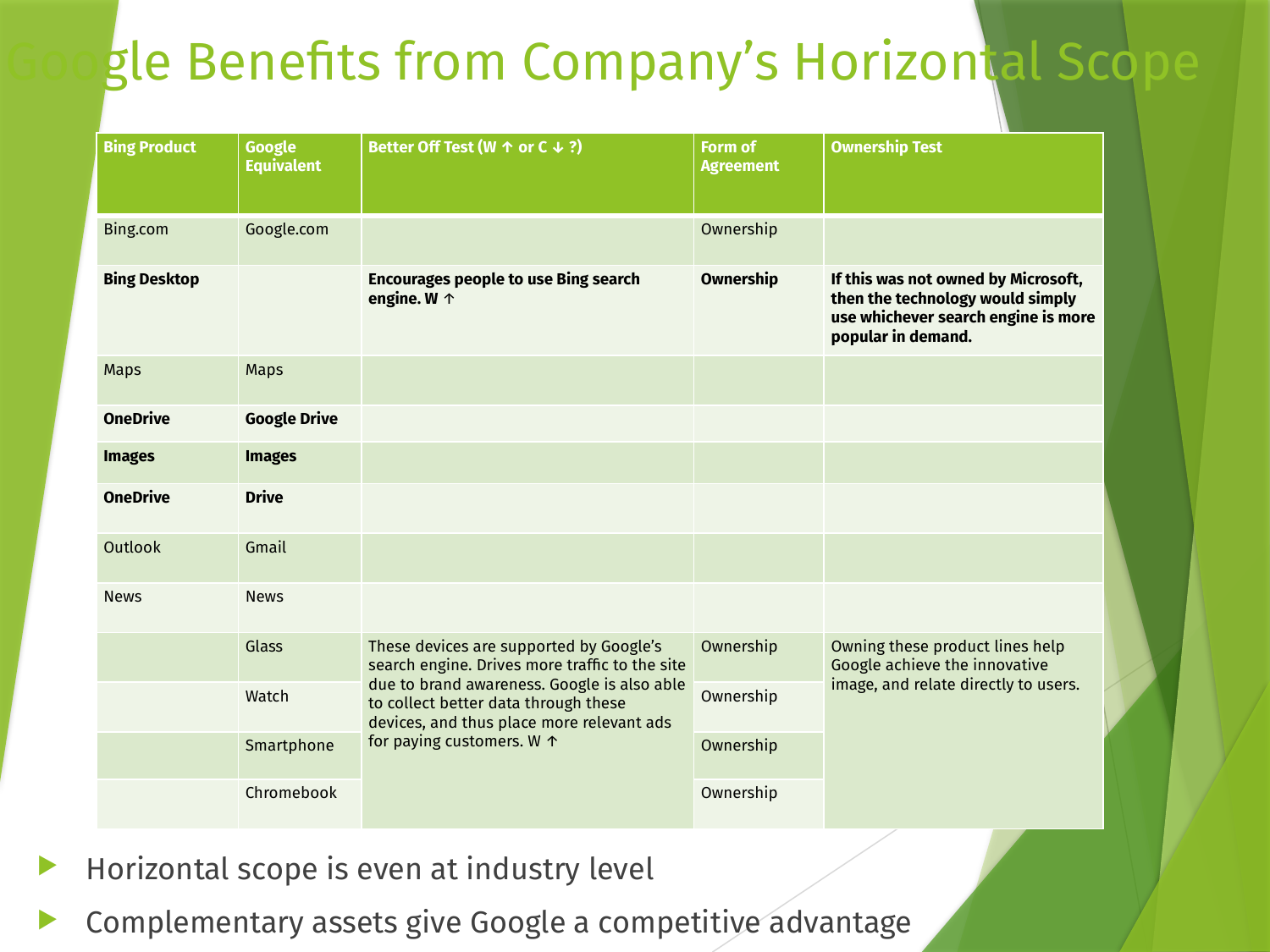

# Google Benefits from Company’s Horizontal Scope
| Bing Product | Google Equivalent | Better Off Test (W ↑ or C ↓ ?) | Form of Agreement | Ownership Test |
| --- | --- | --- | --- | --- |
| Bing.com | Google.com |  | Ownership |  |
| Bing Desktop |  | Encourages people to use Bing search engine. W ↑ | Ownership | If this was not owned by Microsoft, then the technology would simply use whichever search engine is more popular in demand. |
| Maps | Maps |  |  |  |
| OneDrive | Google Drive |  |  |  |
| Images | Images |  |  |  |
| OneDrive | Drive |  |  |  |
| Outlook | Gmail |  |  |  |
| News | News |  |  |  |
|  | Glass | These devices are supported by Google’s search engine. Drives more traffic to the site due to brand awareness. Google is also able to collect better data through these devices, and thus place more relevant ads for paying customers. W ↑ | Ownership | Owning these product lines help Google achieve the innovative image, and relate directly to users. |
|  | Watch |  | Ownership |  |
|  | Smartphone |  | Ownership |  |
|  | Chromebook |  | Ownership |  |
Horizontal scope is even at industry level
Complementary assets give Google a competitive advantage